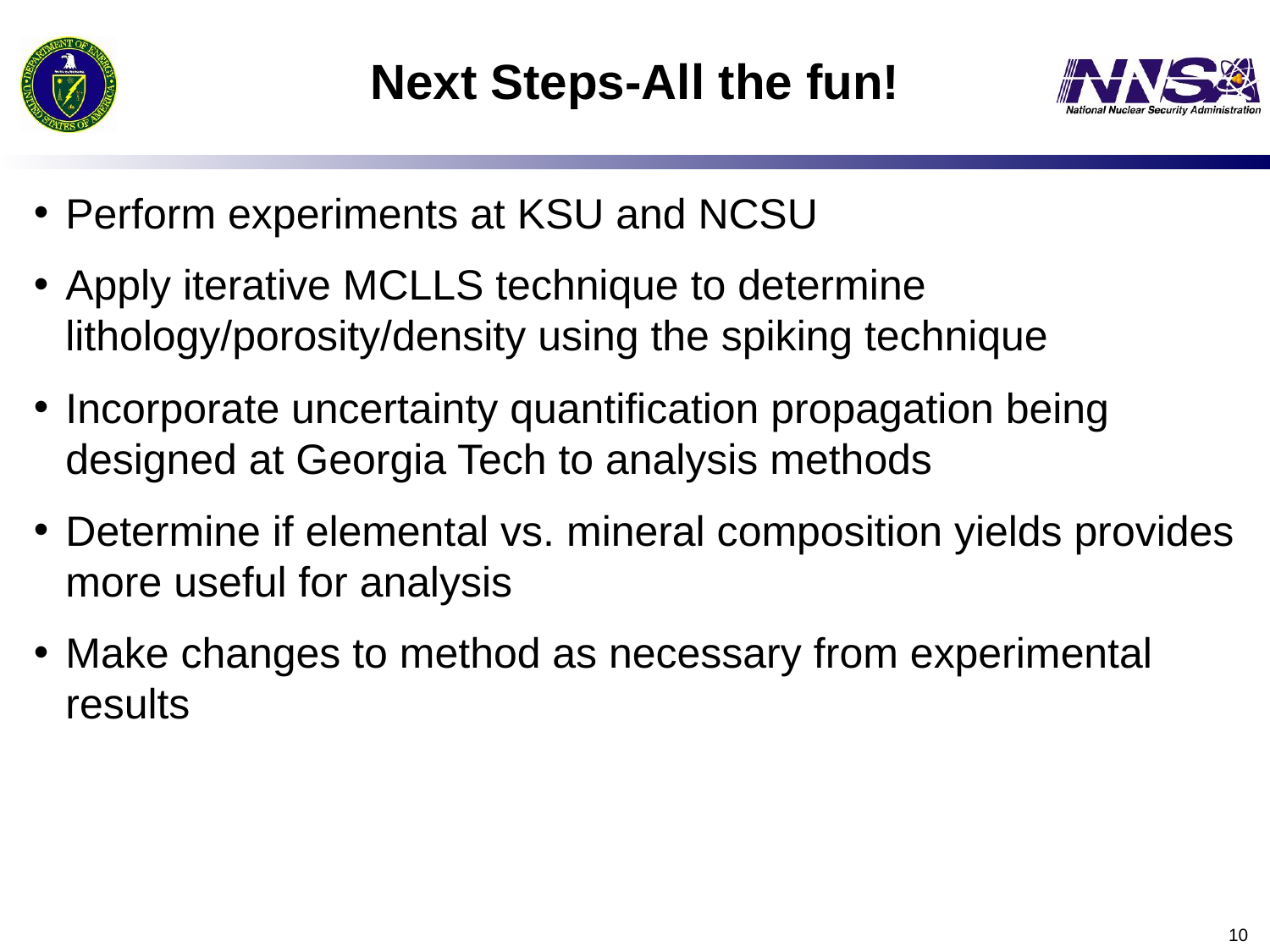

# Next Steps-All the fun!
Perform experiments at KSU and NCSU
Apply iterative MCLLS technique to determine lithology/porosity/density using the spiking technique
Incorporate uncertainty quantification propagation being designed at Georgia Tech to analysis methods
Determine if elemental vs. mineral composition yields provides more useful for analysis
Make changes to method as necessary from experimental results